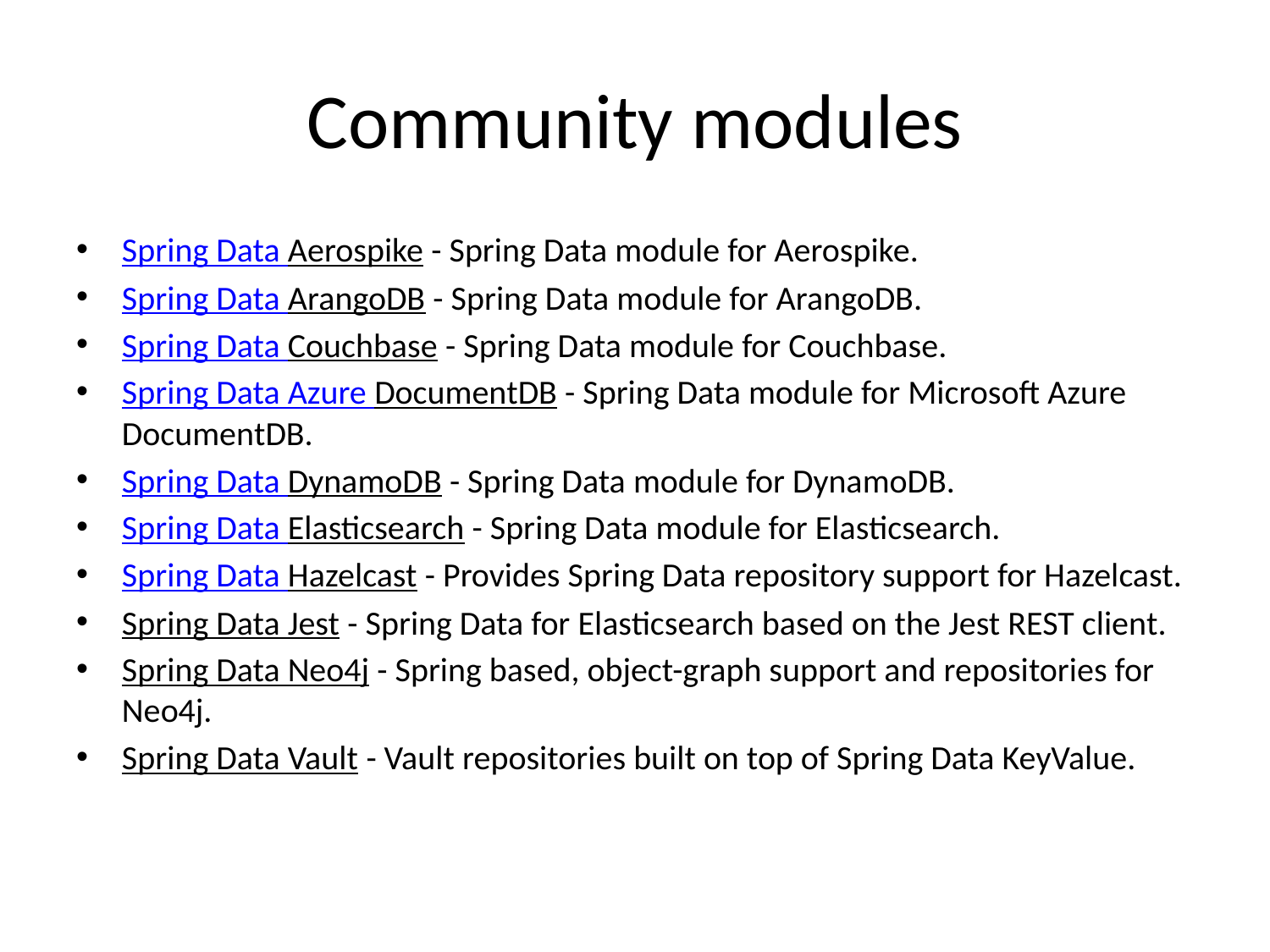

# Community modules
Spring Data Aerospike - Spring Data module for Aerospike.
Spring Data ArangoDB - Spring Data module for ArangoDB.
Spring Data Couchbase - Spring Data module for Couchbase.
Spring Data Azure DocumentDB - Spring Data module for Microsoft Azure DocumentDB.
Spring Data DynamoDB - Spring Data module for DynamoDB.
Spring Data Elasticsearch - Spring Data module for Elasticsearch.
Spring Data Hazelcast - Provides Spring Data repository support for Hazelcast.
Spring Data Jest - Spring Data for Elasticsearch based on the Jest REST client.
Spring Data Neo4j - Spring based, object-graph support and repositories for Neo4j.
Spring Data Vault - Vault repositories built on top of Spring Data KeyValue.